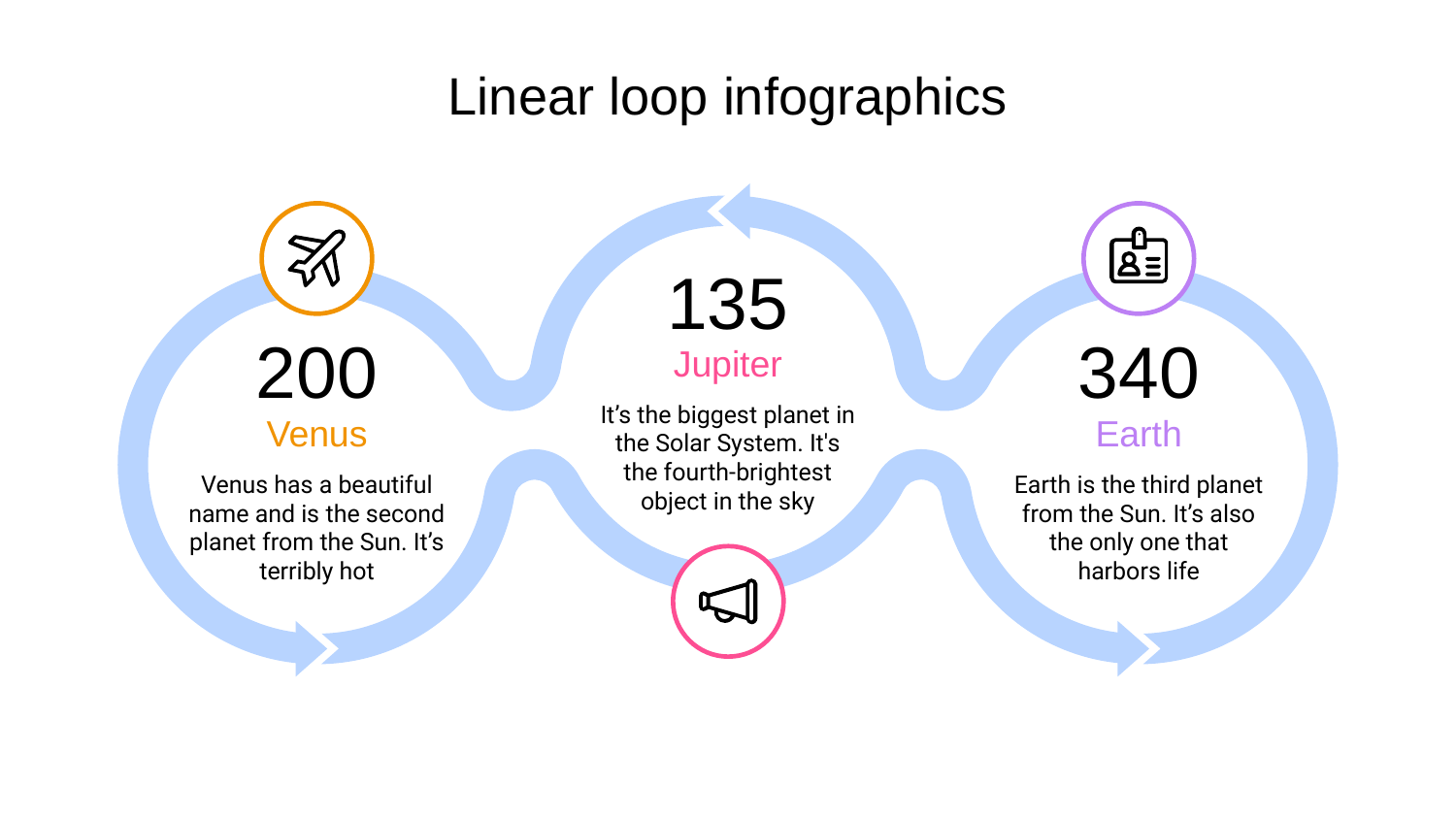

# Linear loop infographics

135
200
340
Jupiter
It’s the biggest planet in the Solar System. It's the fourth-brightest object in the sky
Venus
Venus has a beautiful name and is the second planet from the Sun. It’s terribly hot
Earth
Earth is the third planet from the Sun. It’s also the only one that harbors life